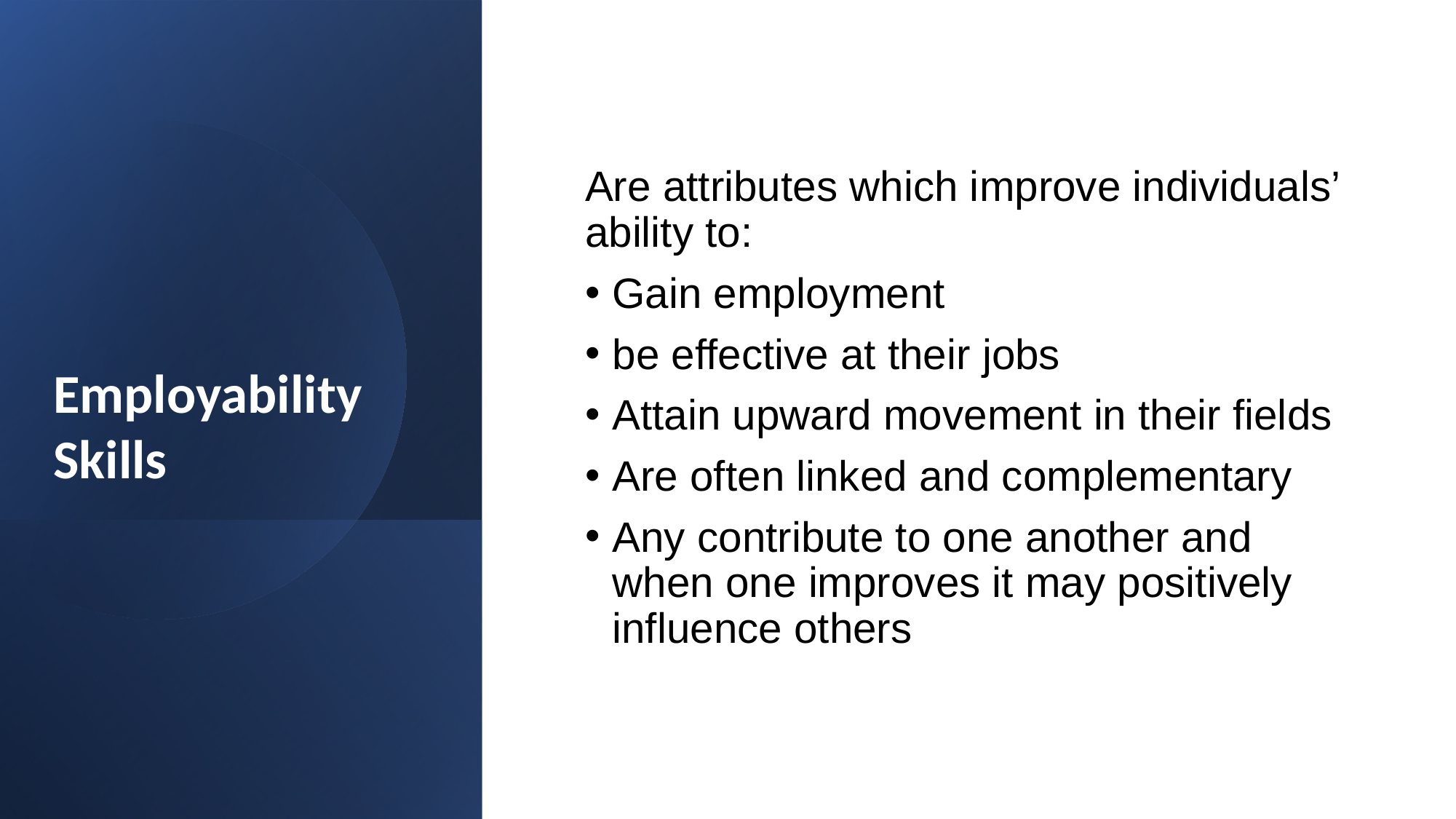

Are attributes which improve individuals’ ability to:
Gain employment
be effective at their jobs
Attain upward movement in their fields
Are often linked and complementary
Any contribute to one another and when one improves it may positively influence others

Employability Skills

Created by Tayo Alebiosu